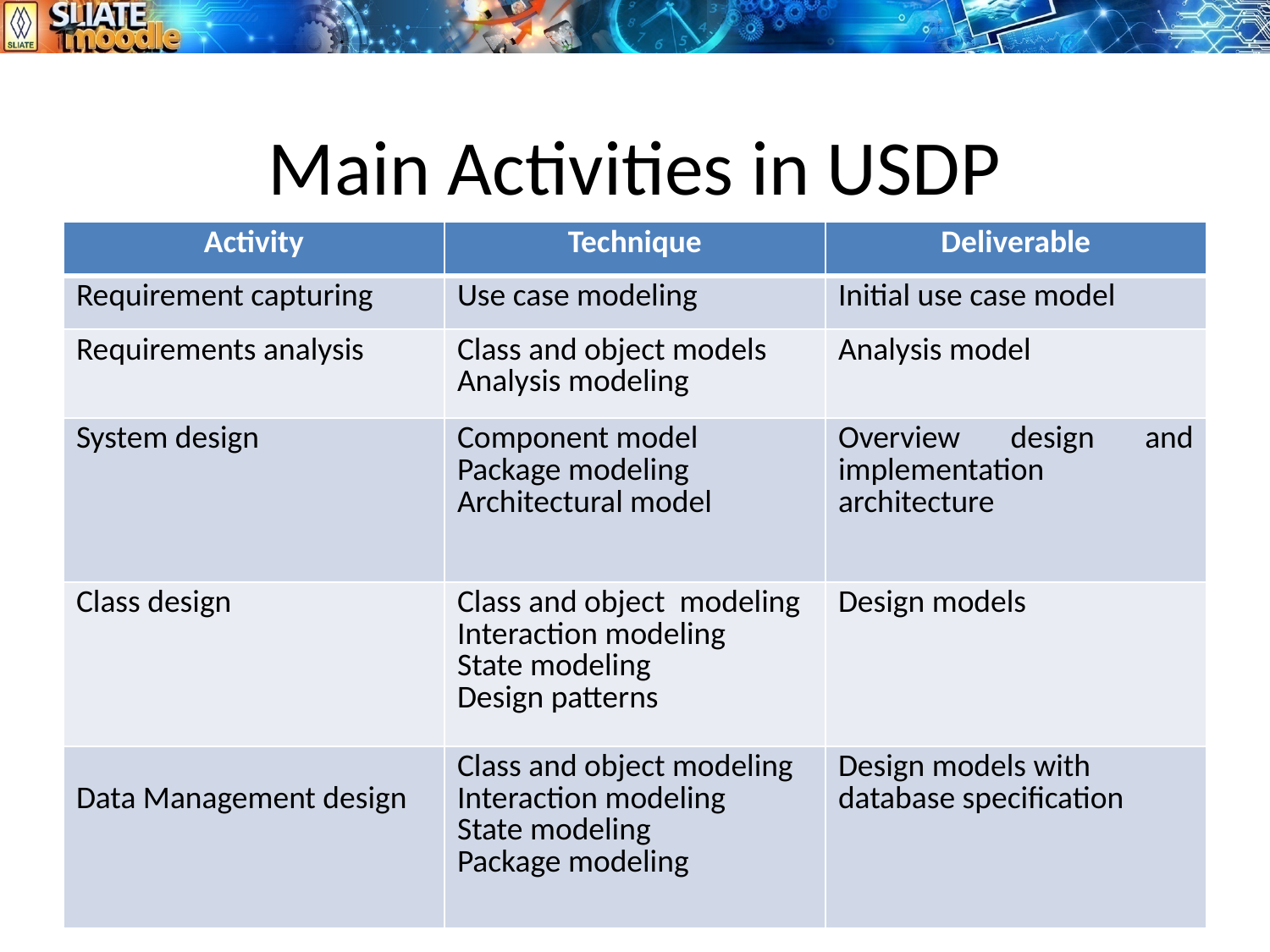

# Main Activities in USDP
| Activity | Technique | Deliverable |
| --- | --- | --- |
| Requirement capturing | Use case modeling | Initial use case model |
| Requirements analysis | Class and object models Analysis modeling | Analysis model |
| System design | Component model Package modeling Architectural model | Overview design and implementation architecture |
| Class design | Class and object modeling Interaction modeling State modeling Design patterns | Design models |
| Data Management design | Class and object modeling Interaction modeling State modeling Package modeling | Design models with database specification |
7